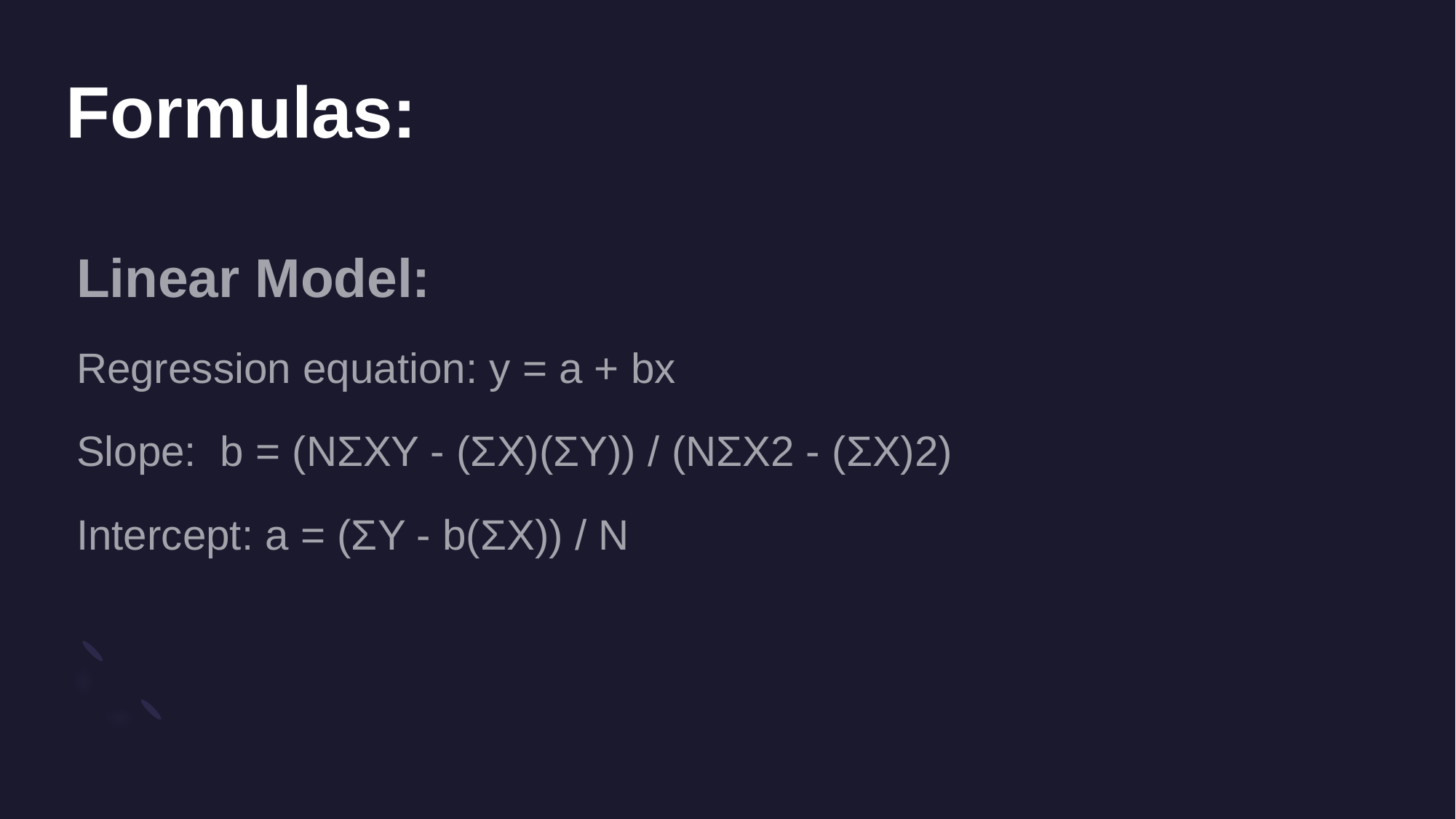

# Formulas:
Linear Model:
Regression equation: y = a + bx
Slope:  b = (NΣXY - (ΣX)(ΣY)) / (NΣX2 - (ΣX)2)
Intercept: a = (ΣY - b(ΣX)) / N